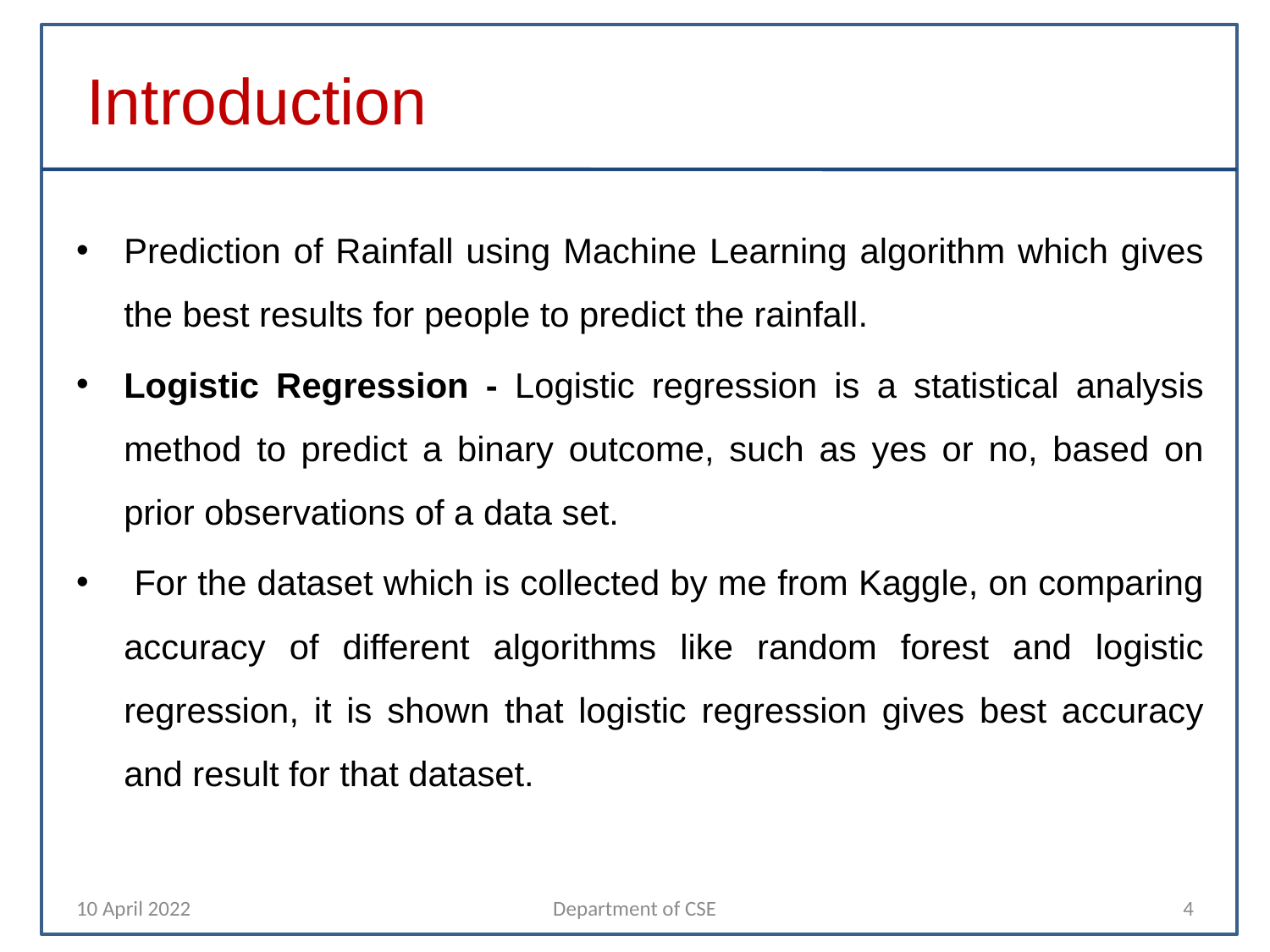

Introduction
Prediction of Rainfall using Machine Learning algorithm which gives the best results for people to predict the rainfall.
Logistic Regression - Logistic regression is a statistical analysis method to predict a binary outcome, such as yes or no, based on prior observations of a data set.
 For the dataset which is collected by me from Kaggle, on comparing accuracy of different algorithms like random forest and logistic regression, it is shown that logistic regression gives best accuracy and result for that dataset.

10 April 2022
Department of CSE
4